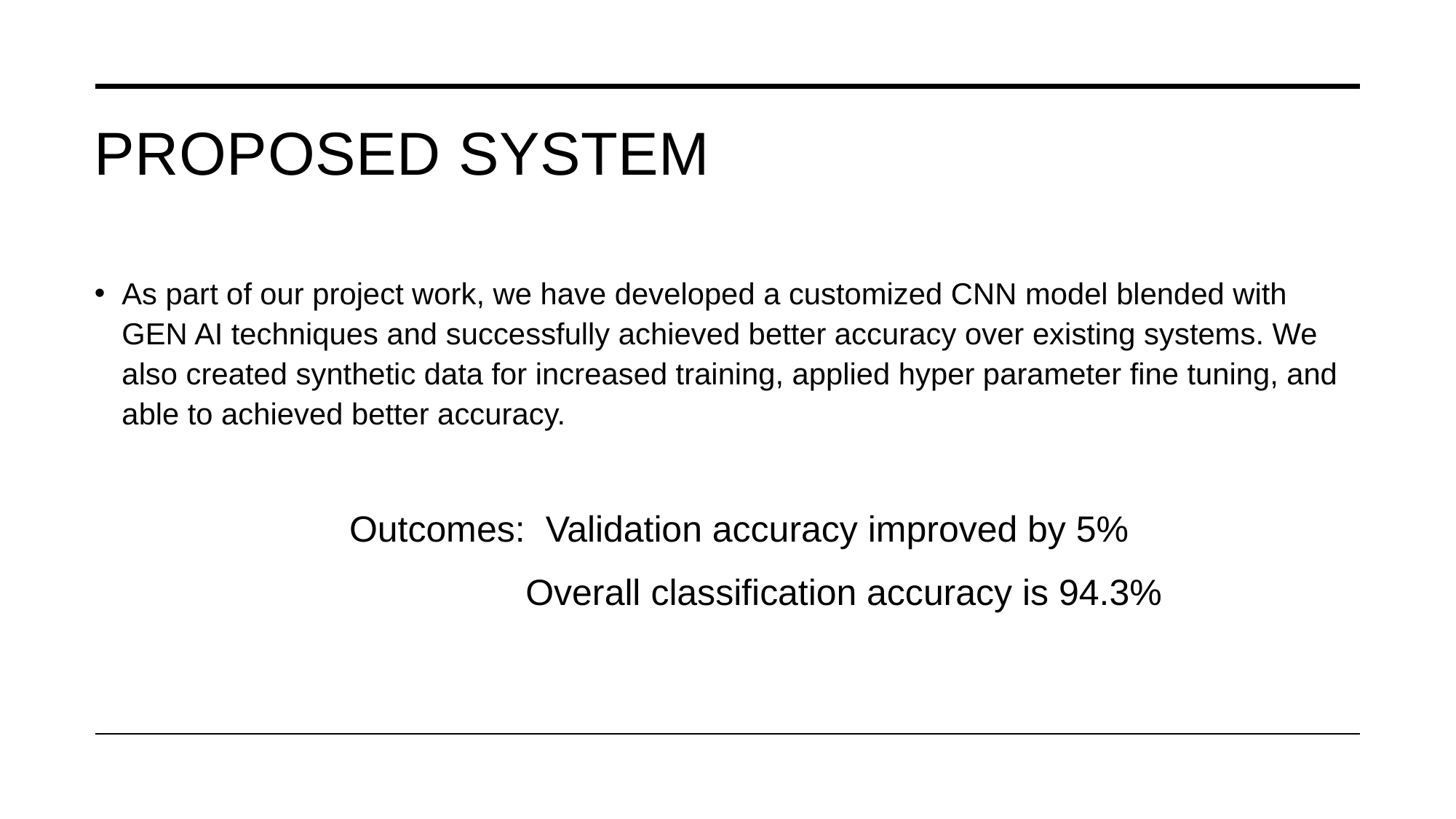

# Proposed system
As part of our project work, we have developed a customized CNN model blended with GEN AI techniques and successfully achieved better accuracy over existing systems. We also created synthetic data for increased training, applied hyper parameter fine tuning, and able to achieved better accuracy.

    Outcomes:  Validation accuracy improved by 5%
                        Overall classification accuracy is 94.3%